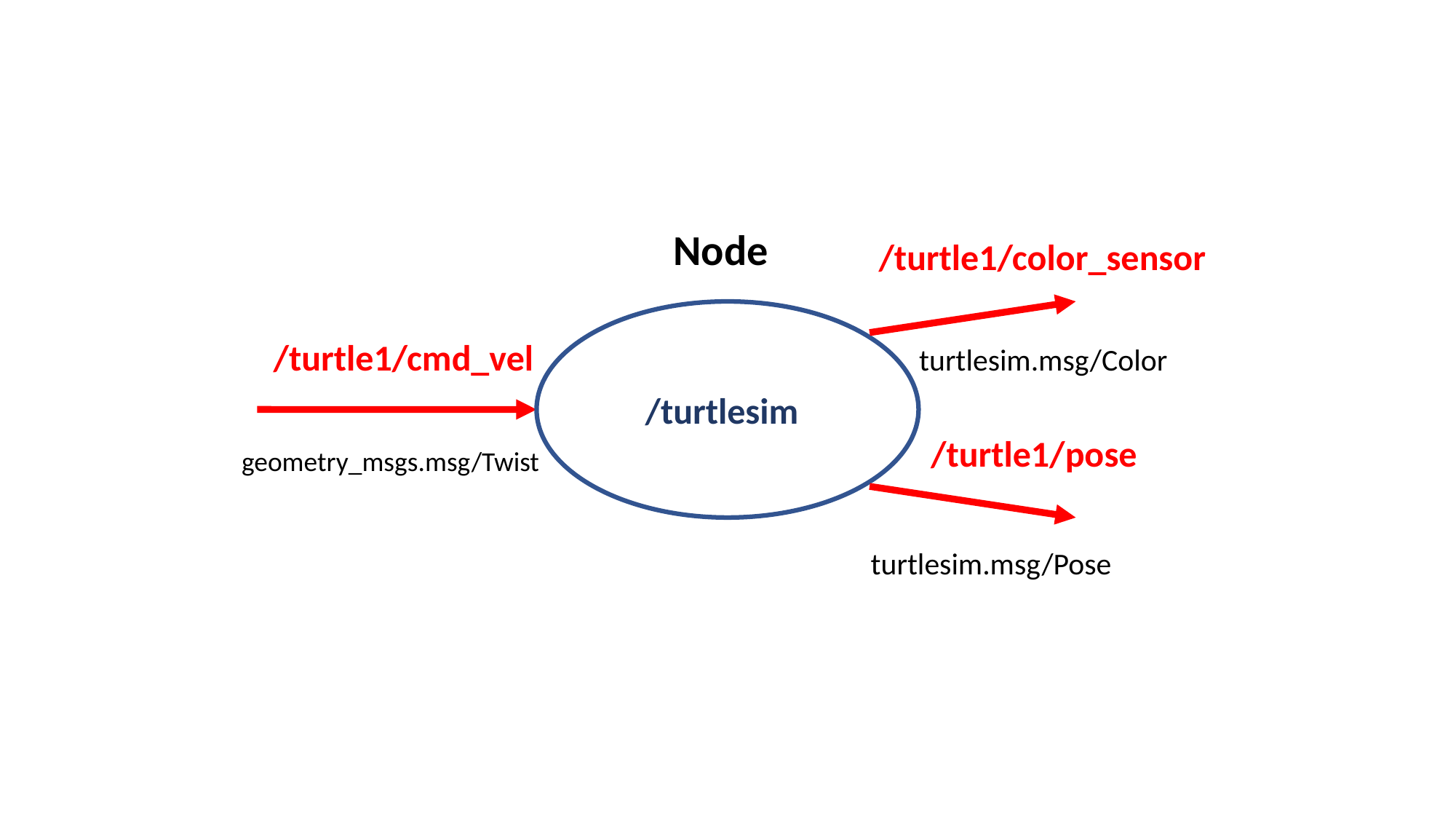

Node
/turtle1/color_sensor

/turtle1/cmd_vel
turtlesim.msg/Color
/turtlesim
/turtle1/pose
geometry_msgs.msg/Twist
turtlesim.msg/Pose